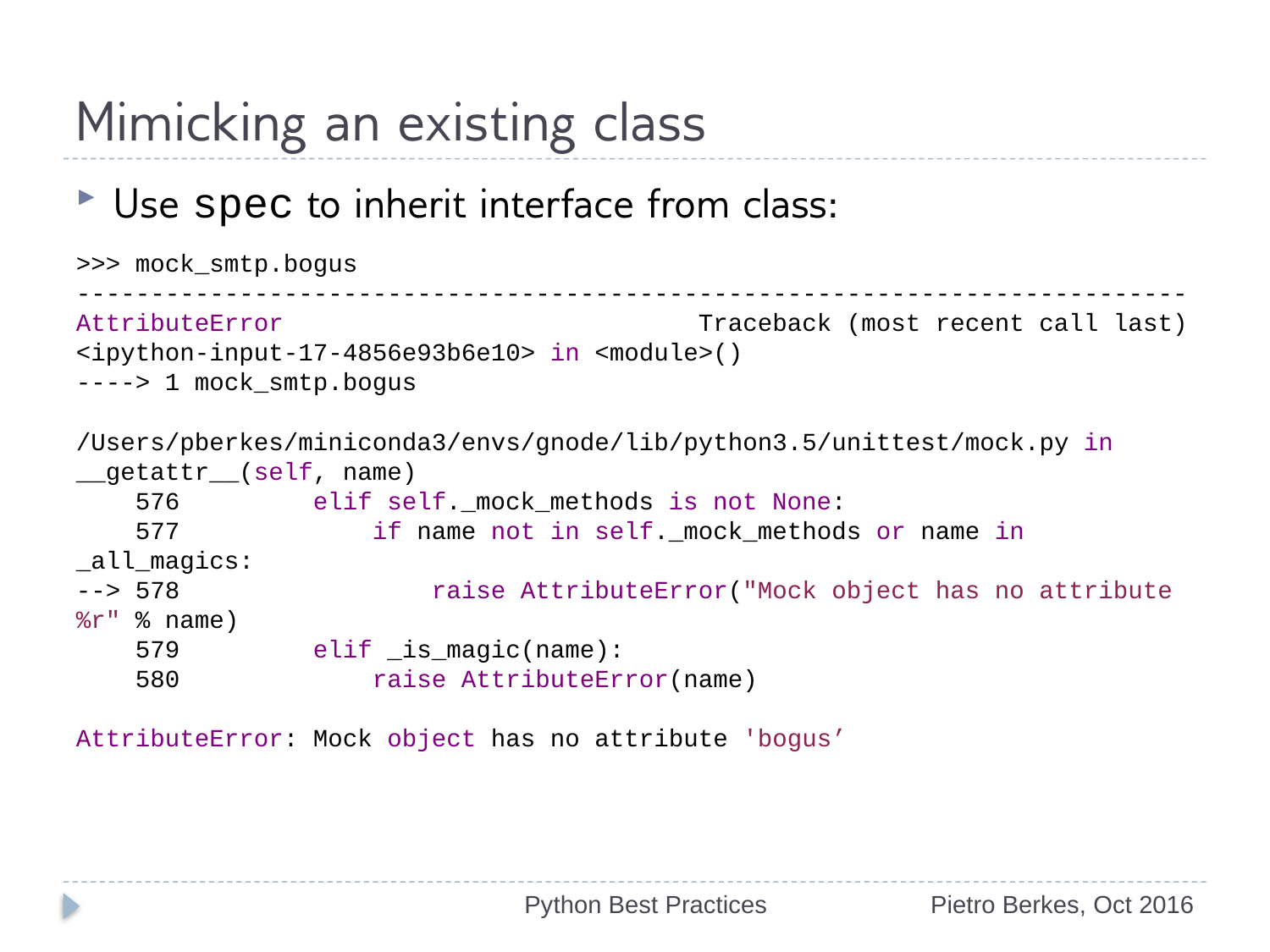

# Mimicking an existing class
Use spec to inherit interface from class:
>>> mock_smtp.bogus
---------------------------------------------------------------------------
AttributeError                            Traceback (most recent call last)
<ipython-input-17-4856e93b6e10> in <module>()
----> 1 mock_smtp.bogus
/Users/pberkes/miniconda3/envs/gnode/lib/python3.5/unittest/mock.py in __getattr__(self, name)
    576         elif self._mock_methods is not None:
    577             if name not in self._mock_methods or name in _all_magics:
--> 578                 raise AttributeError("Mock object has no attribute %r" % name)
    579         elif _is_magic(name):
    580             raise AttributeError(name)
AttributeError: Mock object has no attribute 'bogus’
Python Best Practices
Pietro Berkes, Oct 2016